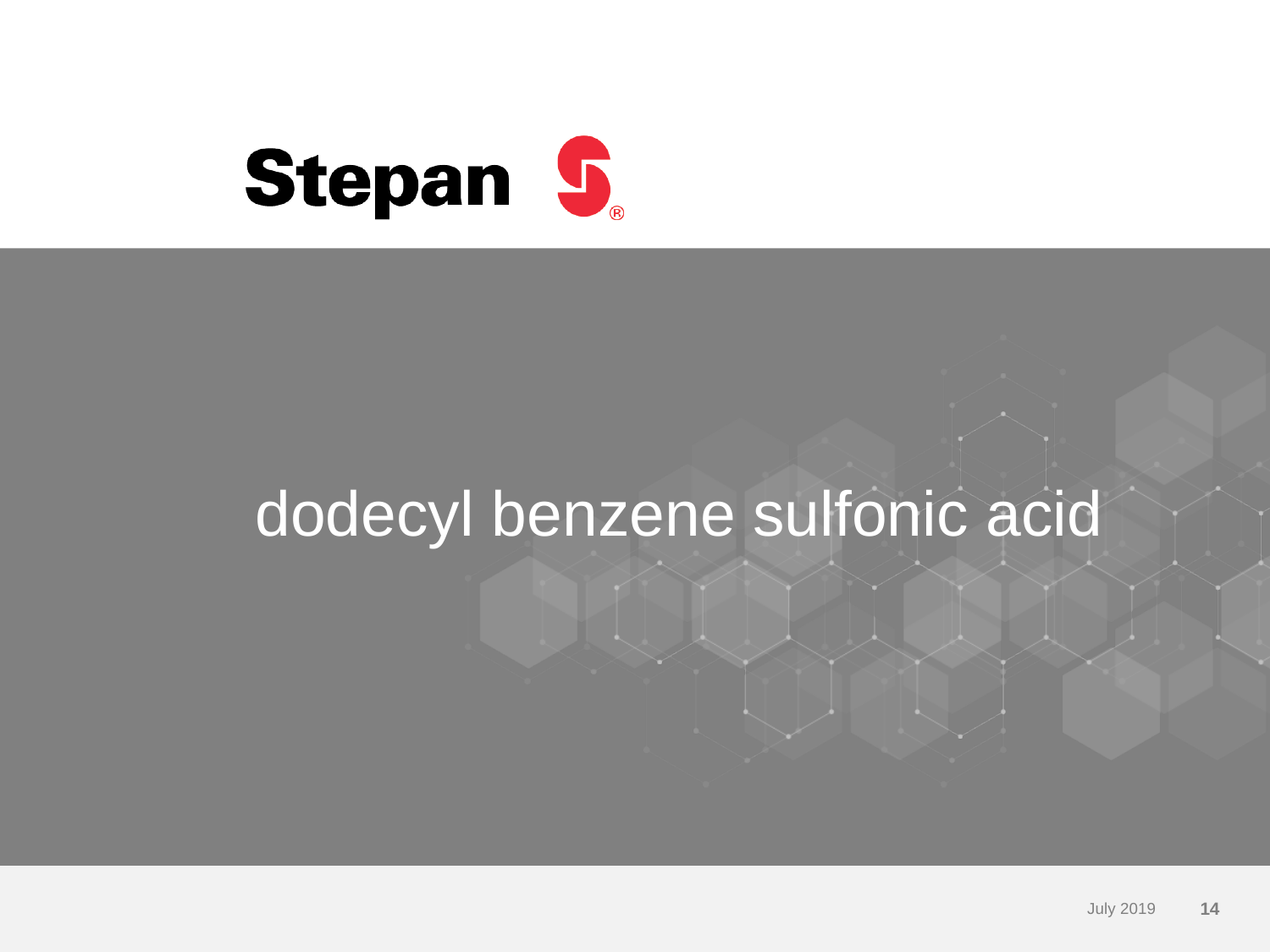

# dodecyl benzene sulfonic acid

July 2019
14